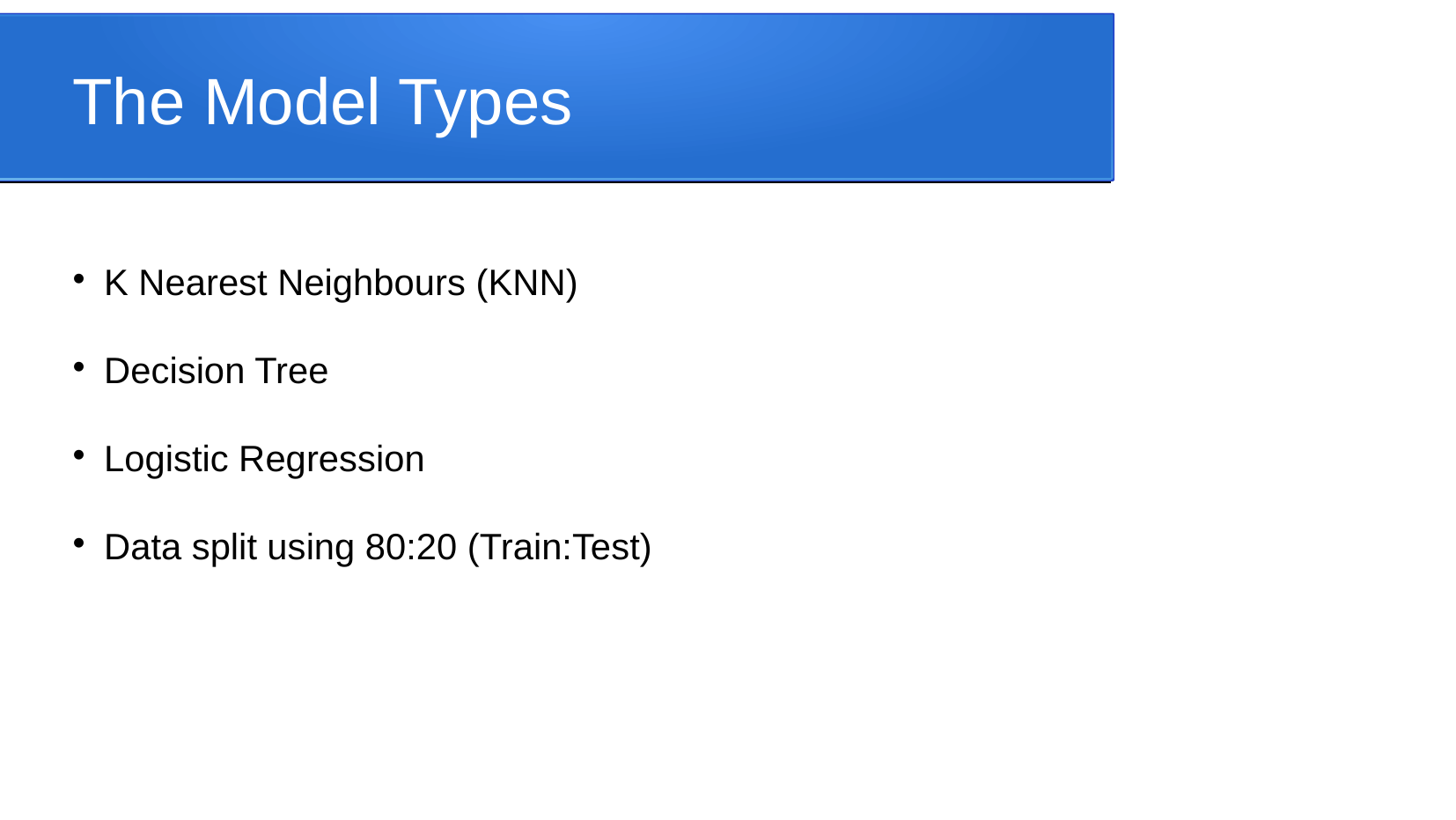

The Model Types
K Nearest Neighbours (KNN)

Decision Tree
Logistic Regression
Data split using 80:20 (Train:Test)